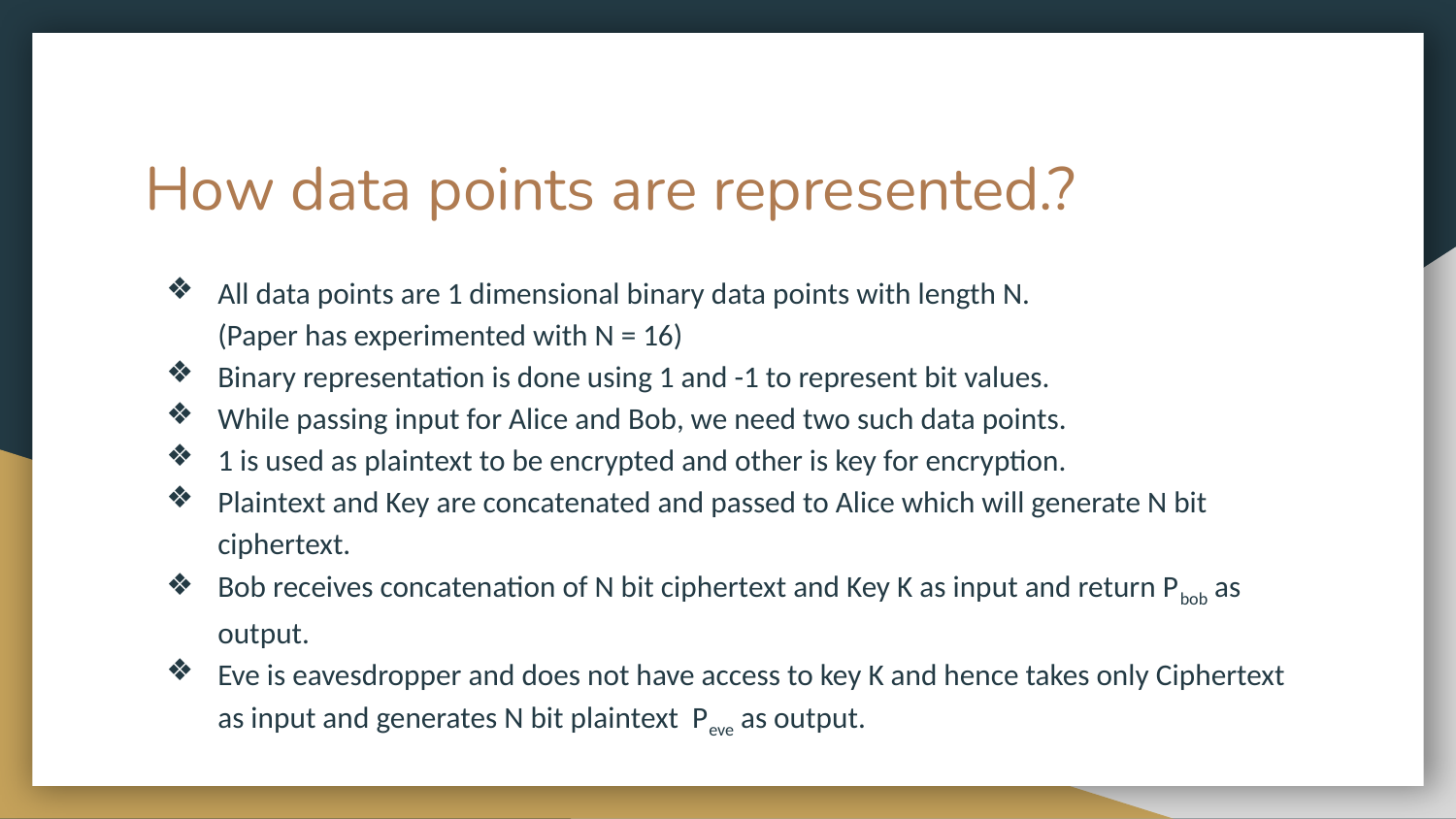

# How data points are represented.?
All data points are 1 dimensional binary data points with length N.
(Paper has experimented with N = 16)
Binary representation is done using 1 and -1 to represent bit values.
While passing input for Alice and Bob, we need two such data points.
1 is used as plaintext to be encrypted and other is key for encryption.
Plaintext and Key are concatenated and passed to Alice which will generate N bit ciphertext.
Bob receives concatenation of N bit ciphertext and Key K as input and return Pbob as output.
Eve is eavesdropper and does not have access to key K and hence takes only Ciphertext as input and generates N bit plaintext  Peve as output.